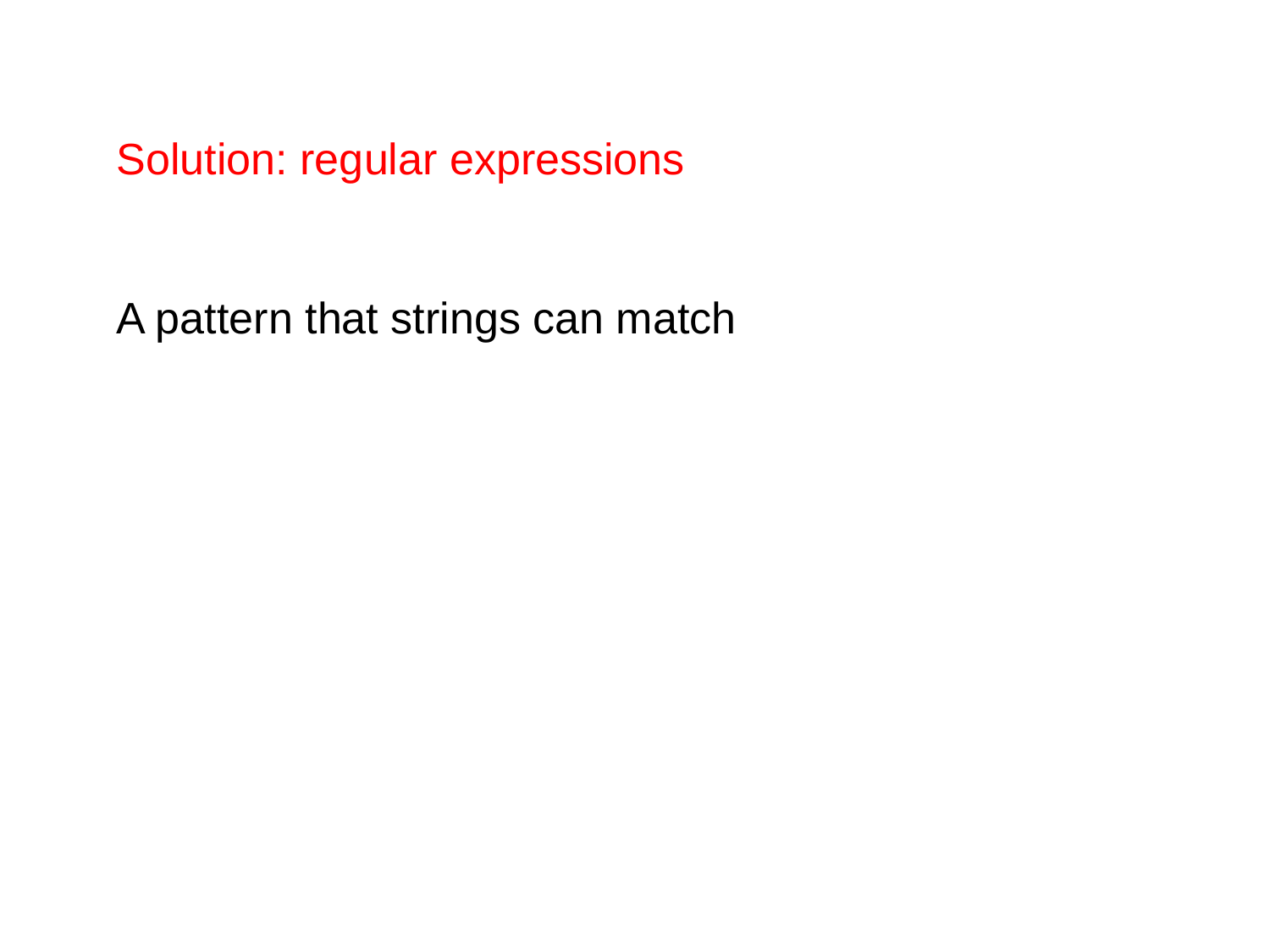

Solution: regular expressions

A pattern that strings can match